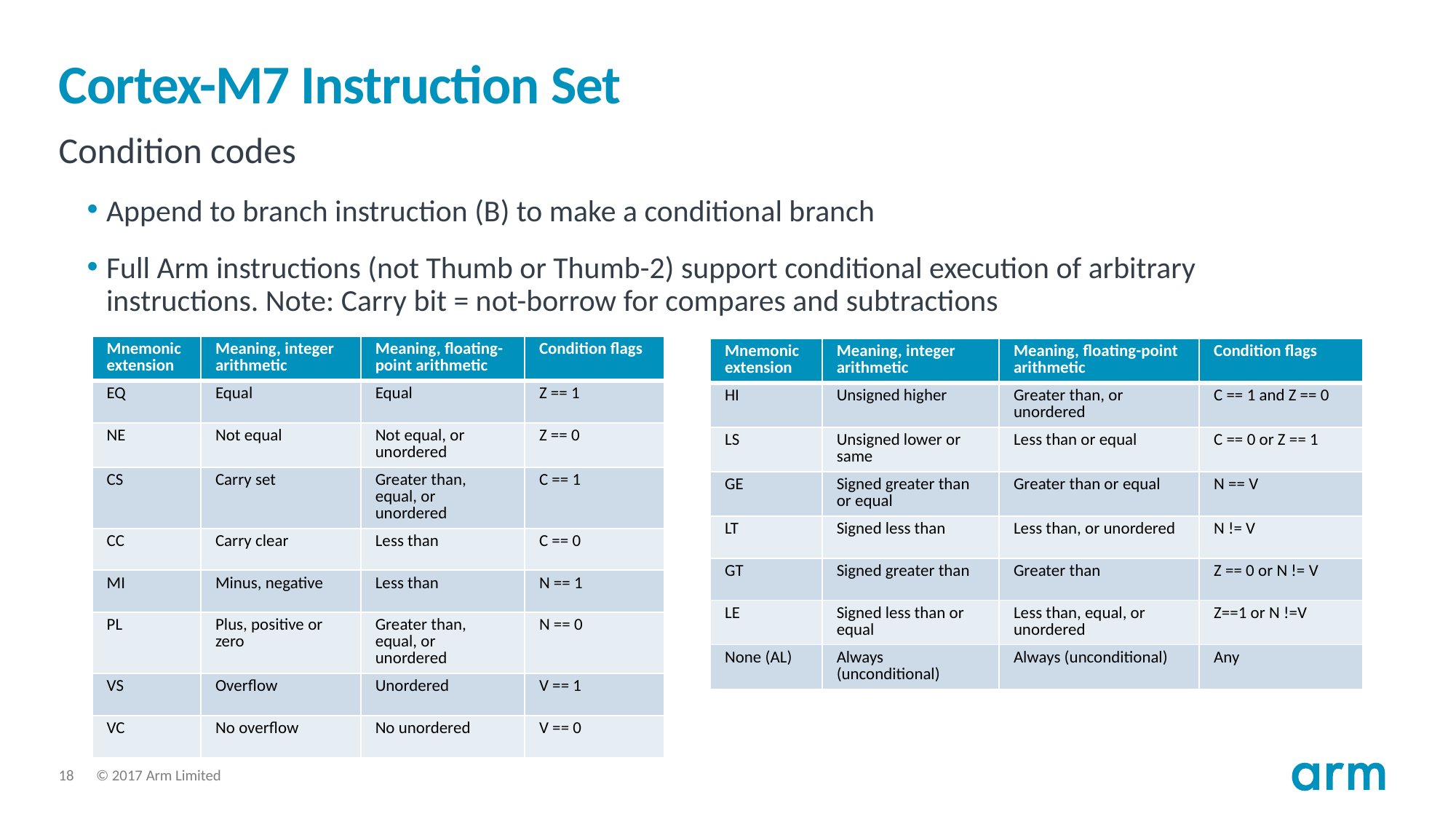

# Cortex-M7 Instruction Set
Condition codes
Append to branch instruction (B) to make a conditional branch
Full Arm instructions (not Thumb or Thumb-2) support conditional execution of arbitrary instructions. Note: Carry bit = not-borrow for compares and subtractions
| Mnemonic extension | Meaning, integer arithmetic | Meaning, floating-point arithmetic | Condition flags |
| --- | --- | --- | --- |
| EQ | Equal | Equal | Z == 1 |
| NE | Not equal | Not equal, or unordered | Z == 0 |
| CS | Carry set | Greater than, equal, or unordered | C == 1 |
| CC | Carry clear | Less than | C == 0 |
| MI | Minus, negative | Less than | N == 1 |
| PL | Plus, positive or zero | Greater than, equal, or unordered | N == 0 |
| VS | Overflow | Unordered | V == 1 |
| VC | No overflow | No unordered | V == 0 |
| Mnemonic extension | Meaning, integer arithmetic | Meaning, floating-point arithmetic | Condition flags |
| --- | --- | --- | --- |
| HI | Unsigned higher | Greater than, or unordered | C == 1 and Z == 0 |
| LS | Unsigned lower or same | Less than or equal | C == 0 or Z == 1 |
| GE | Signed greater than or equal | Greater than or equal | N == V |
| LT | Signed less than | Less than, or unordered | N != V |
| GT | Signed greater than | Greater than | Z == 0 or N != V |
| LE | Signed less than or equal | Less than, equal, or unordered | Z==1 or N !=V |
| None (AL) | Always (unconditional) | Always (unconditional) | Any |